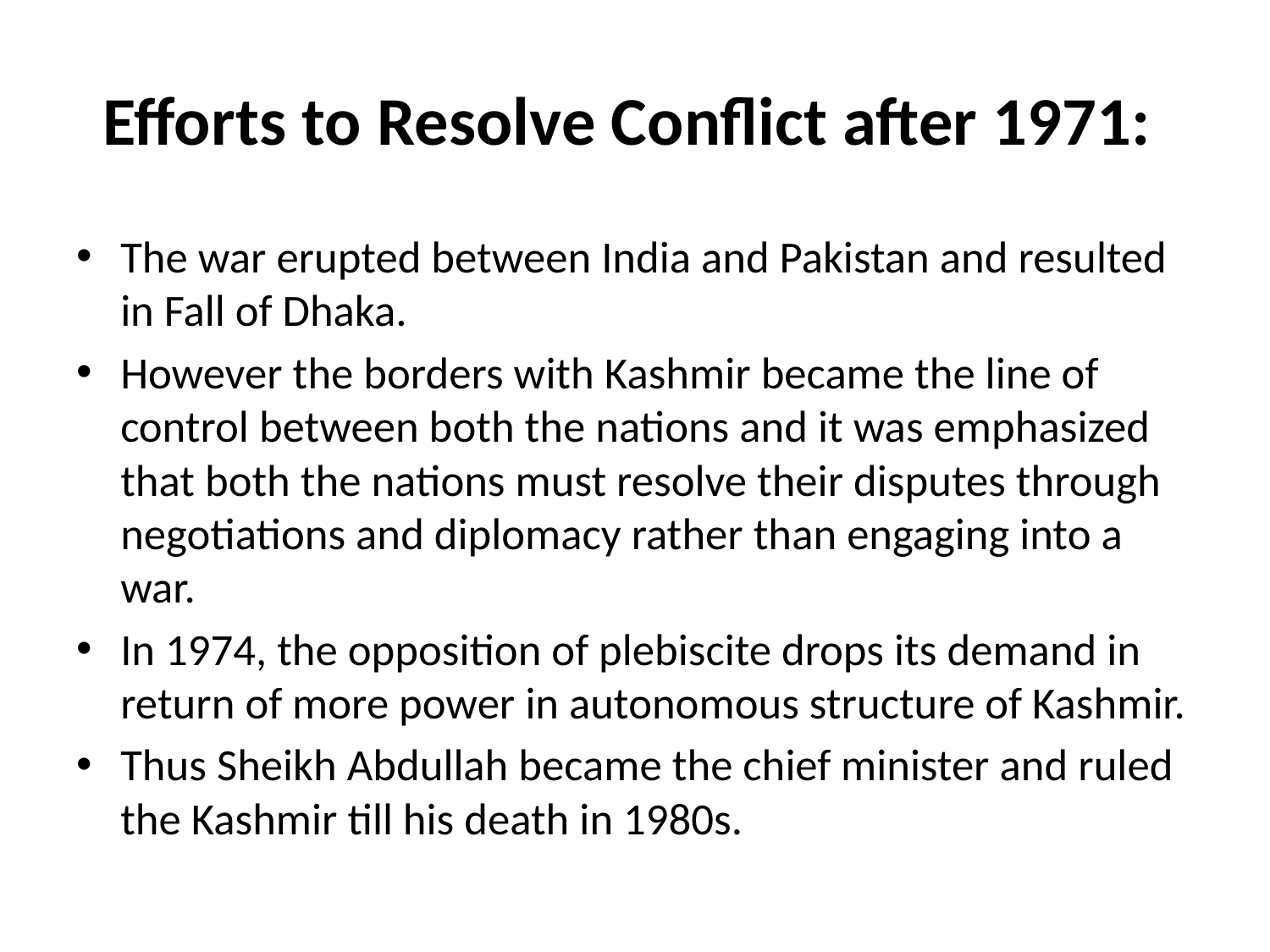

# Efforts to Resolve Conflict after 1971:
The war erupted between India and Pakistan and resulted in Fall of Dhaka.
However the borders with Kashmir became the line of control between both the nations and it was emphasized that both the nations must resolve their disputes through negotiations and diplomacy rather than engaging into a war.
In 1974, the opposition of plebiscite drops its demand in return of more power in autonomous structure of Kashmir.
Thus Sheikh Abdullah became the chief minister and ruled the Kashmir till his death in 1980s.